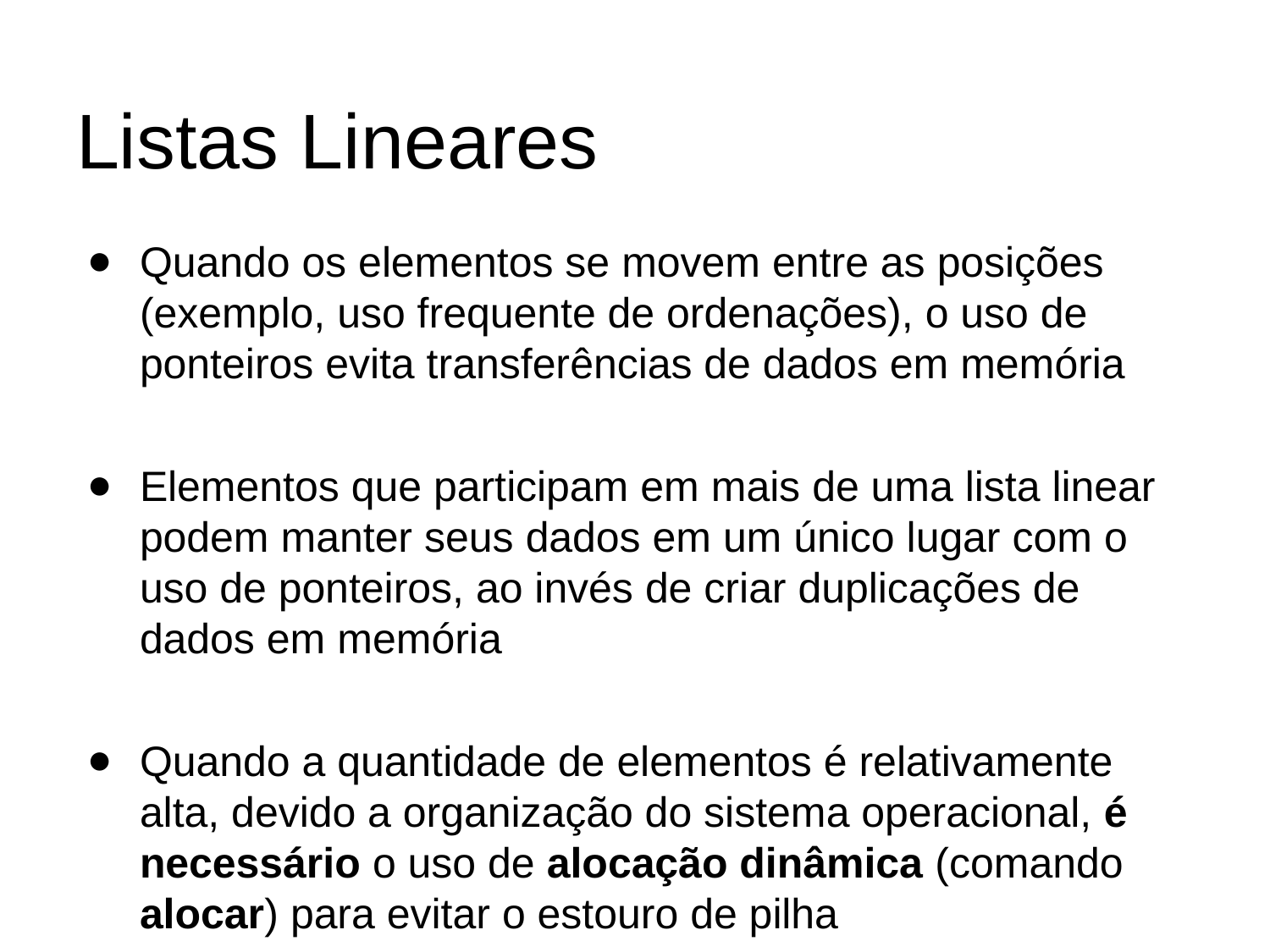

# Listas Lineares
Quando os elementos se movem entre as posições (exemplo, uso frequente de ordenações), o uso de ponteiros evita transferências de dados em memória

Elementos que participam em mais de uma lista linear podem manter seus dados em um único lugar com o uso de ponteiros, ao invés de criar duplicações de dados em memória

Quando a quantidade de elementos é relativamente alta, devido a organização do sistema operacional, é necessário o uso de alocação dinâmica (comando alocar) para evitar o estouro de pilha